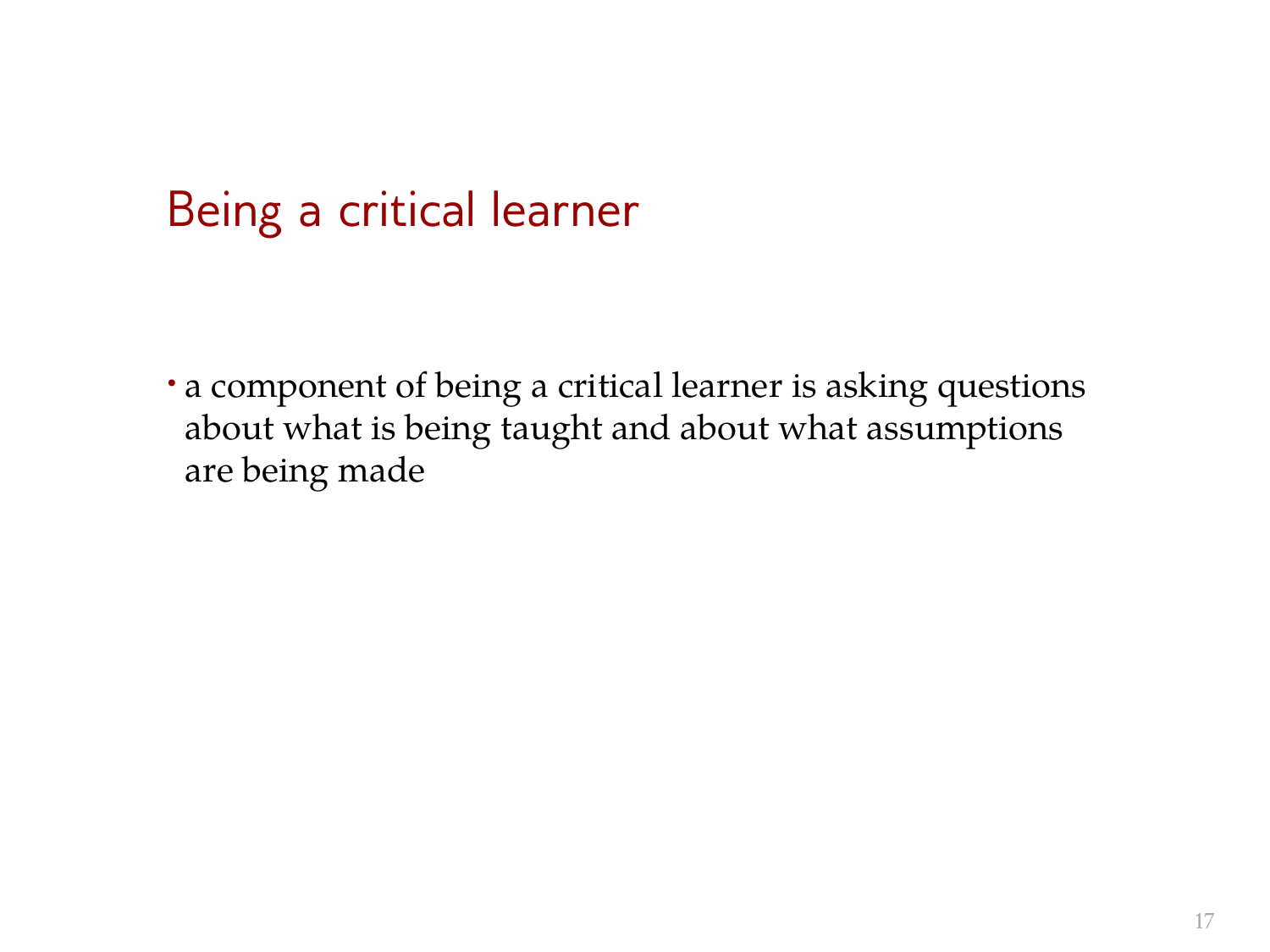

# Being a critical learner

a component of being a critical learner is asking questions about what is being taught and about what assumptions are being made

17